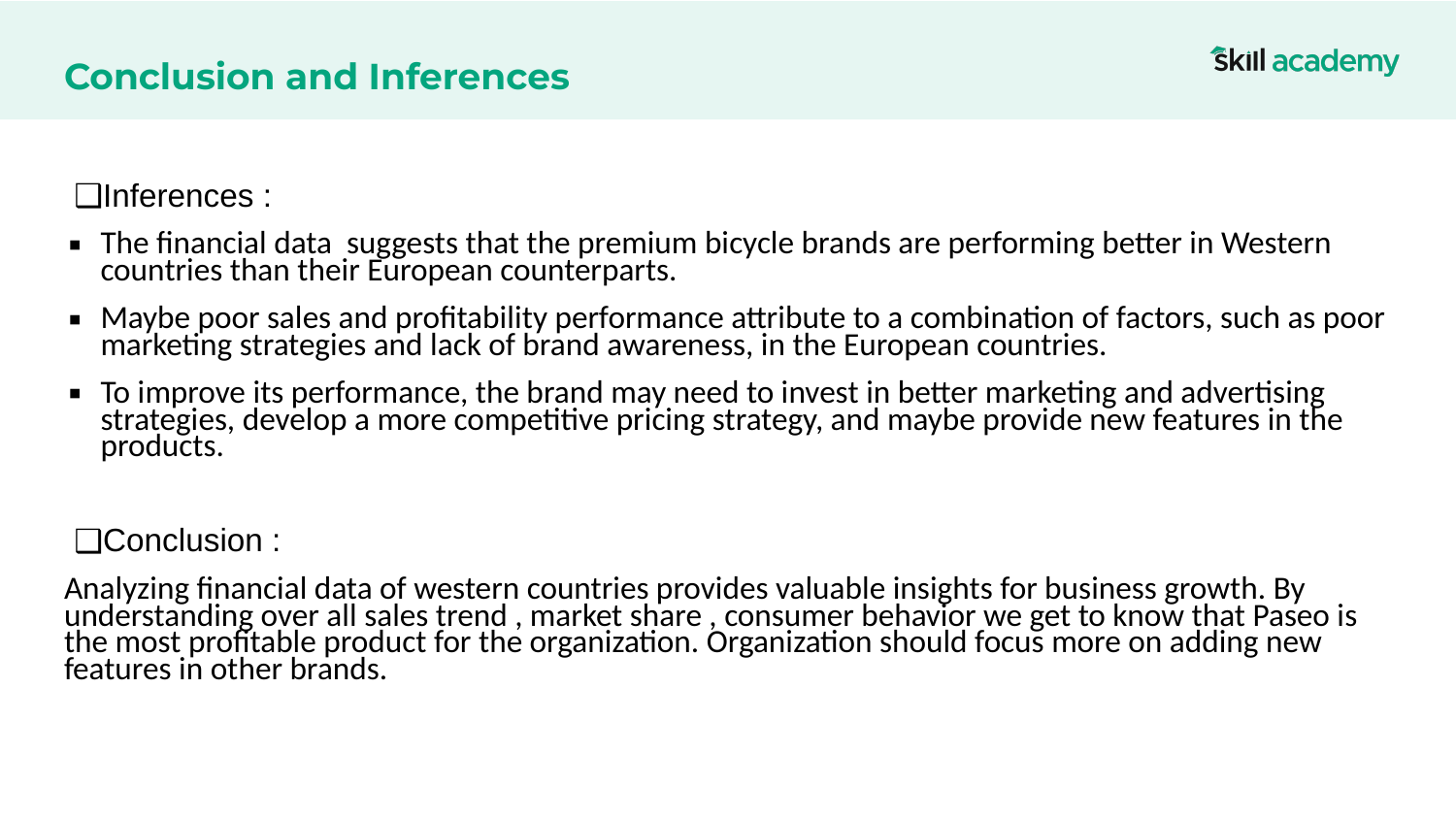

# Conclusion and Inferences
Inferences :
The financial data  suggests that the premium bicycle brands are performing better in Western countries than their European counterparts.
Maybe poor sales and profitability performance attribute to a combination of factors, such as poor marketing strategies and lack of brand awareness, in the European countries.
To improve its performance, the brand may need to invest in better marketing and advertising strategies, develop a more competitive pricing strategy, and maybe provide new features in the products.

Conclusion :
Analyzing financial data of western countries provides valuable insights for business growth. By understanding over all sales trend , market share , consumer behavior we get to know that Paseo is the most profitable product for the organization. Organization should focus more on adding new features in other brands.